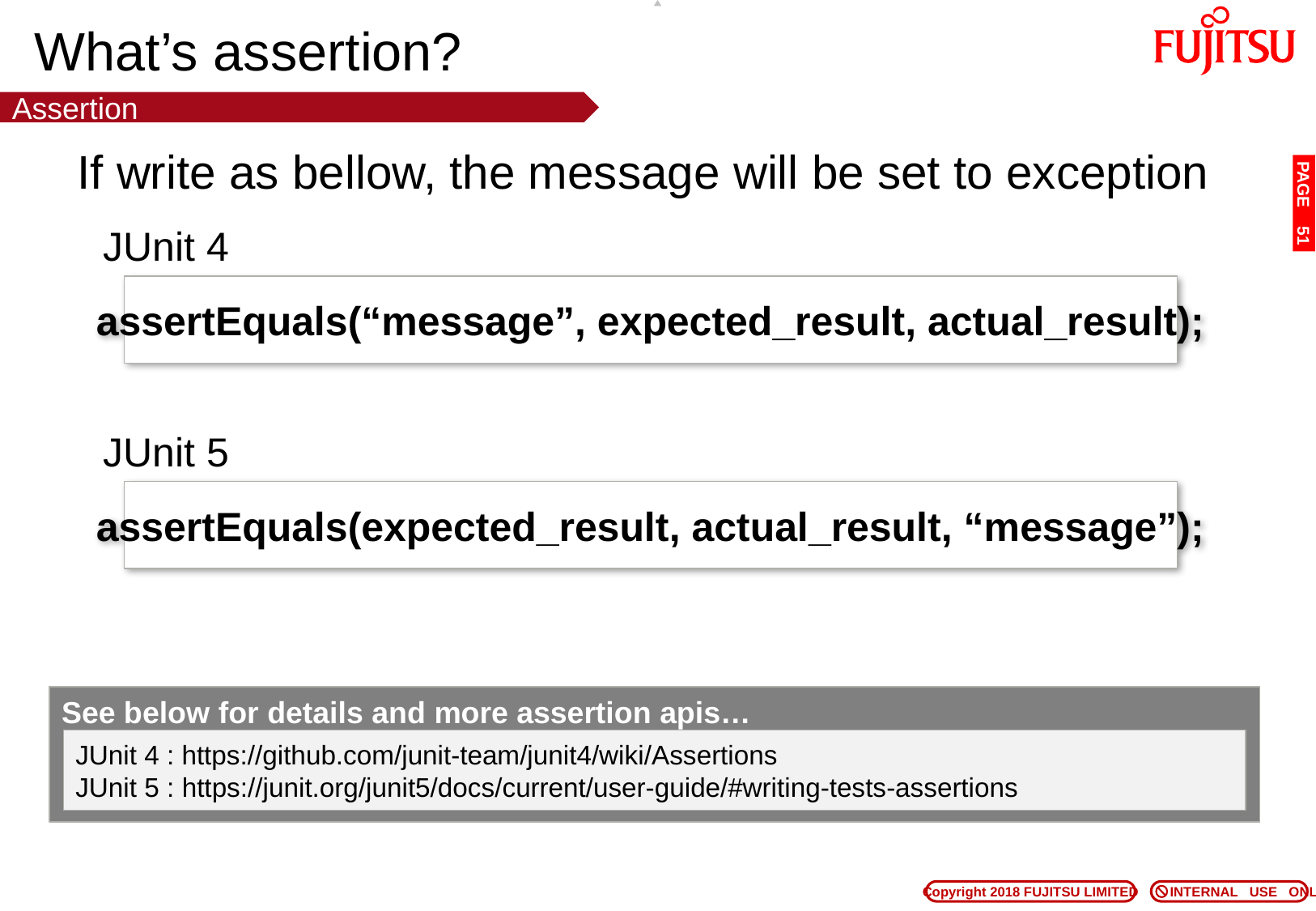

# What’s assertion?
Assertion
If write as bellow, the message will be set to exception
PAGE    51
JUnit 4
assertEquals(“message”, expected_result, actual_result);
JUnit 5
assertEquals(expected_result, actual_result, “message”);
See below for details and more assertion apis…
JUnit 4 : https://github.com/junit-team/junit4/wiki/Assertions
JUnit 5 : https://junit.org/junit5/docs/current/user-guide/#writing-tests-assertions